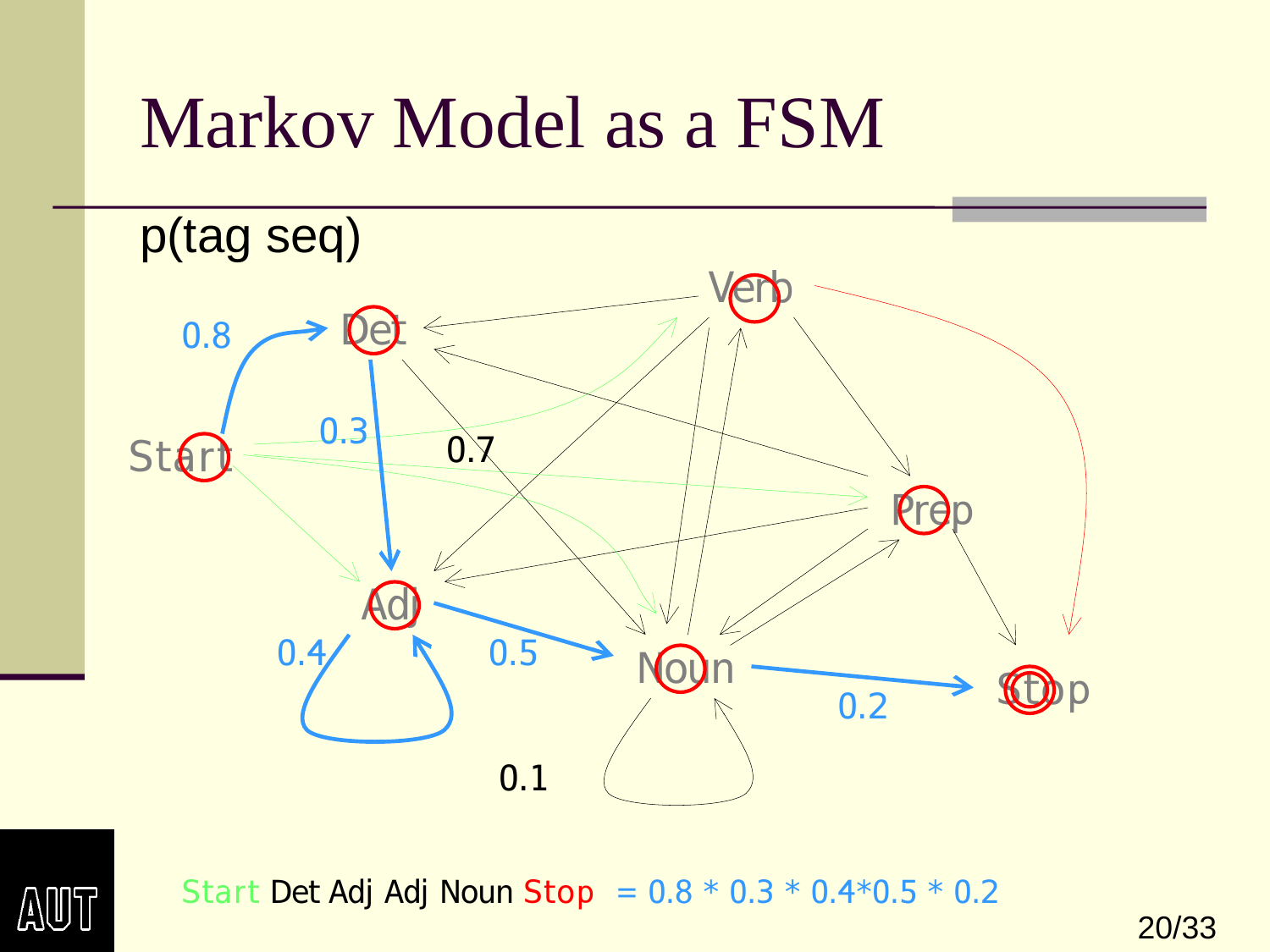

# Markov Model as a FSM
p(tag seq)

Verb

Det

0.8

0.3
0.7
Start

Prep

Adj

0.4
0.5

Noun
Stop

0.2

0.1
Start Det Adj Adj Noun Stop  = 0.8 * 0.3 * 0.4*0.5 * 0.2